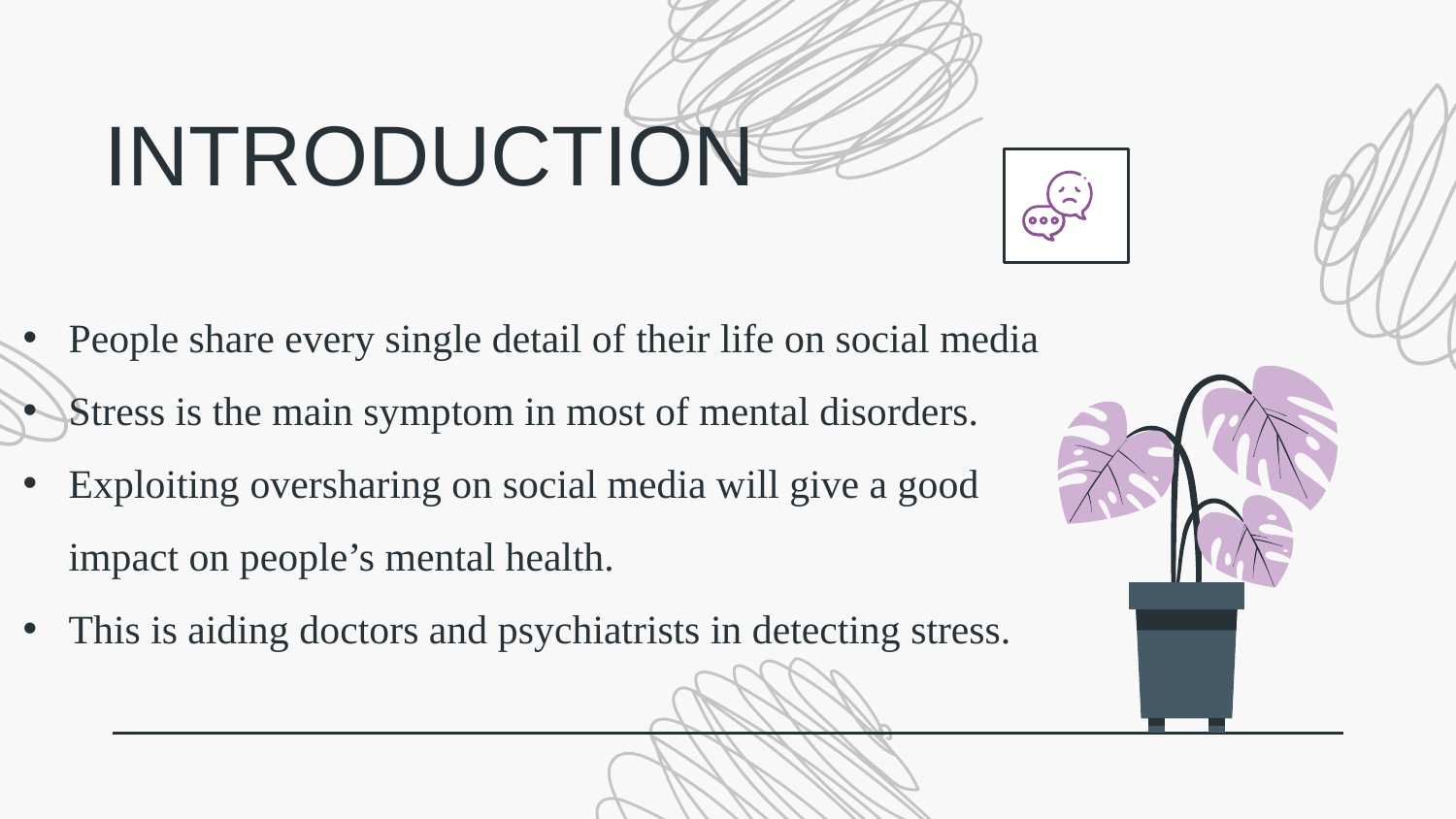

# INTRODUCTION

People share every single detail of their life on social media
Stress is the main symptom in most of mental disorders.
Exploiting oversharing on social media will give a good impact on people’s mental health.
This is aiding doctors and psychiatrists in detecting stress.